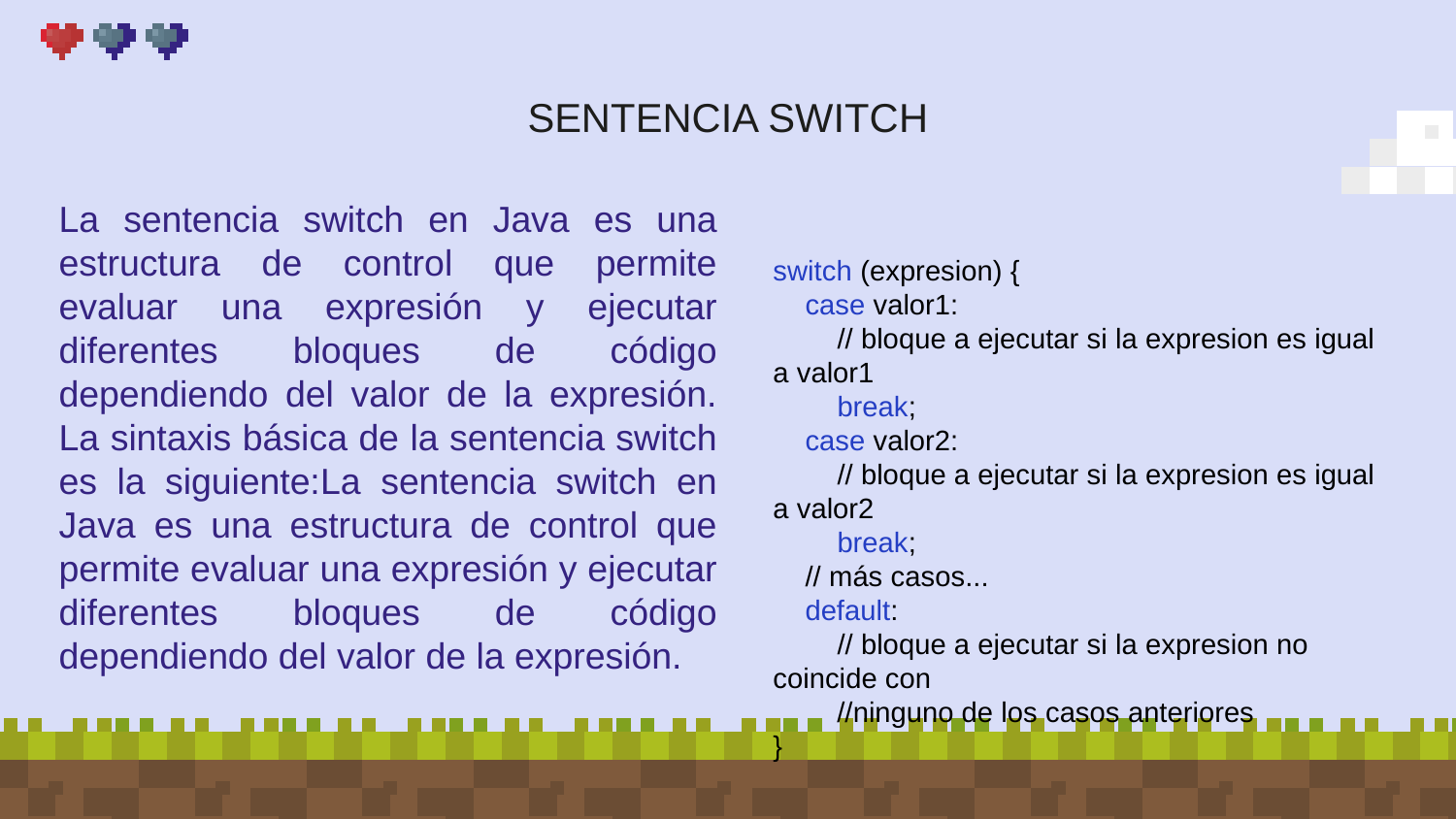

# SENTENCIA SWITCH
La sentencia switch en Java es una estructura de control que permite evaluar una expresión y ejecutar diferentes bloques de código dependiendo del valor de la expresión. La sintaxis básica de la sentencia switch es la siguiente:La sentencia switch en Java es una estructura de control que permite evaluar una expresión y ejecutar diferentes bloques de código dependiendo del valor de la expresión.

switch (expresion) {
    case valor1:
        // bloque a ejecutar si la expresion es igual a valor1
        break;
    case valor2:
        // bloque a ejecutar si la expresion es igual a valor2
        break;
    // más casos...
    default:
        // bloque a ejecutar si la expresion no coincide con
        //ninguno de los casos anteriores
}